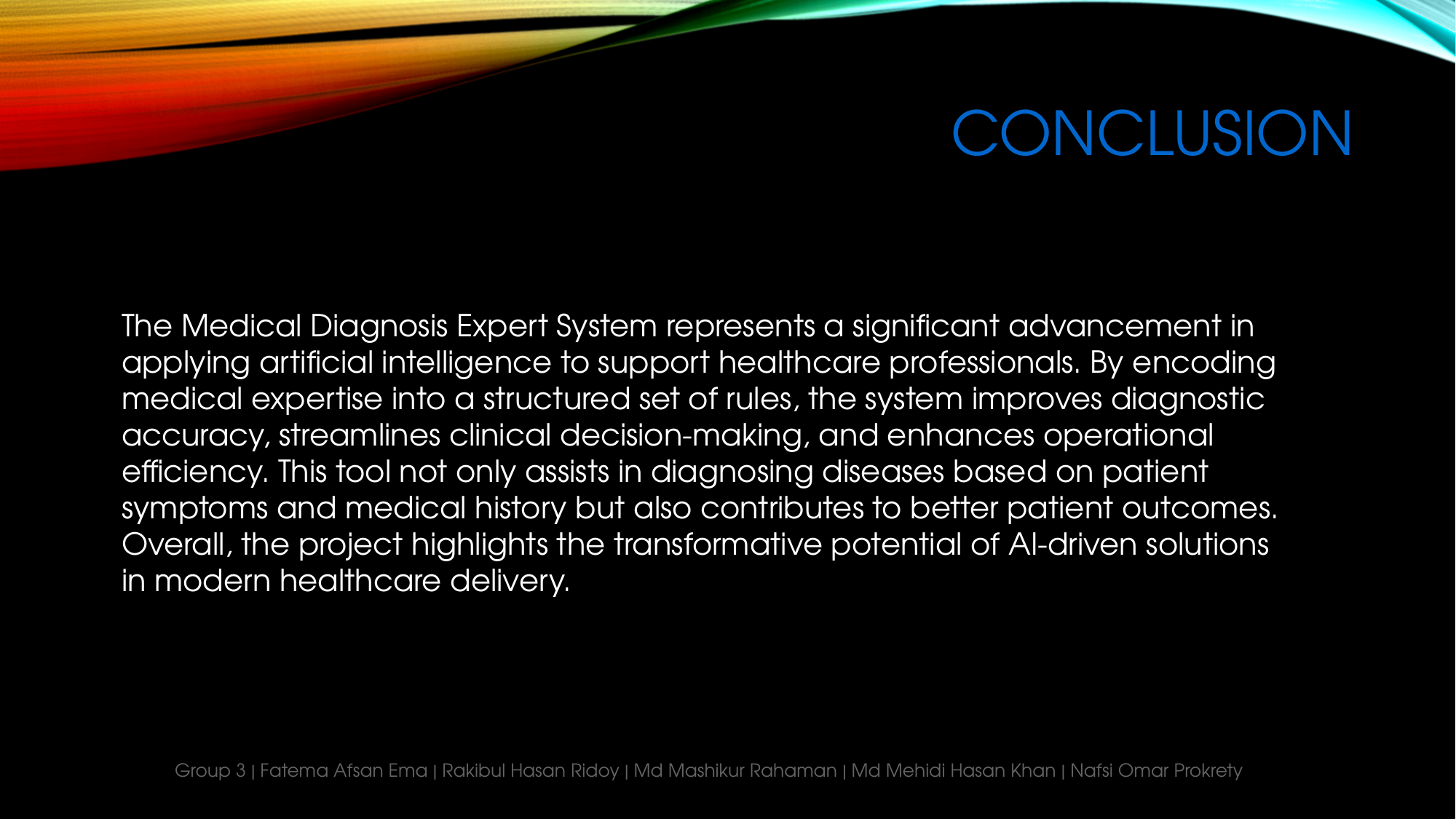

# Conclusion
The Medical Diagnosis Expert System represents a significant advancement in applying artificial intelligence to support healthcare professionals. By encoding medical expertise into a structured set of rules, the system improves diagnostic accuracy, streamlines clinical decision-making, and enhances operational efficiency. This tool not only assists in diagnosing diseases based on patient symptoms and medical history but also contributes to better patient outcomes. Overall, the project highlights the transformative potential of AI-driven solutions in modern healthcare delivery.
Group 3 | Fatema Afsan Ema | Rakibul Hasan Ridoy | Md Mashikur Rahaman | Md Mehidi Hasan Khan | Nafsi Omar Prokrety